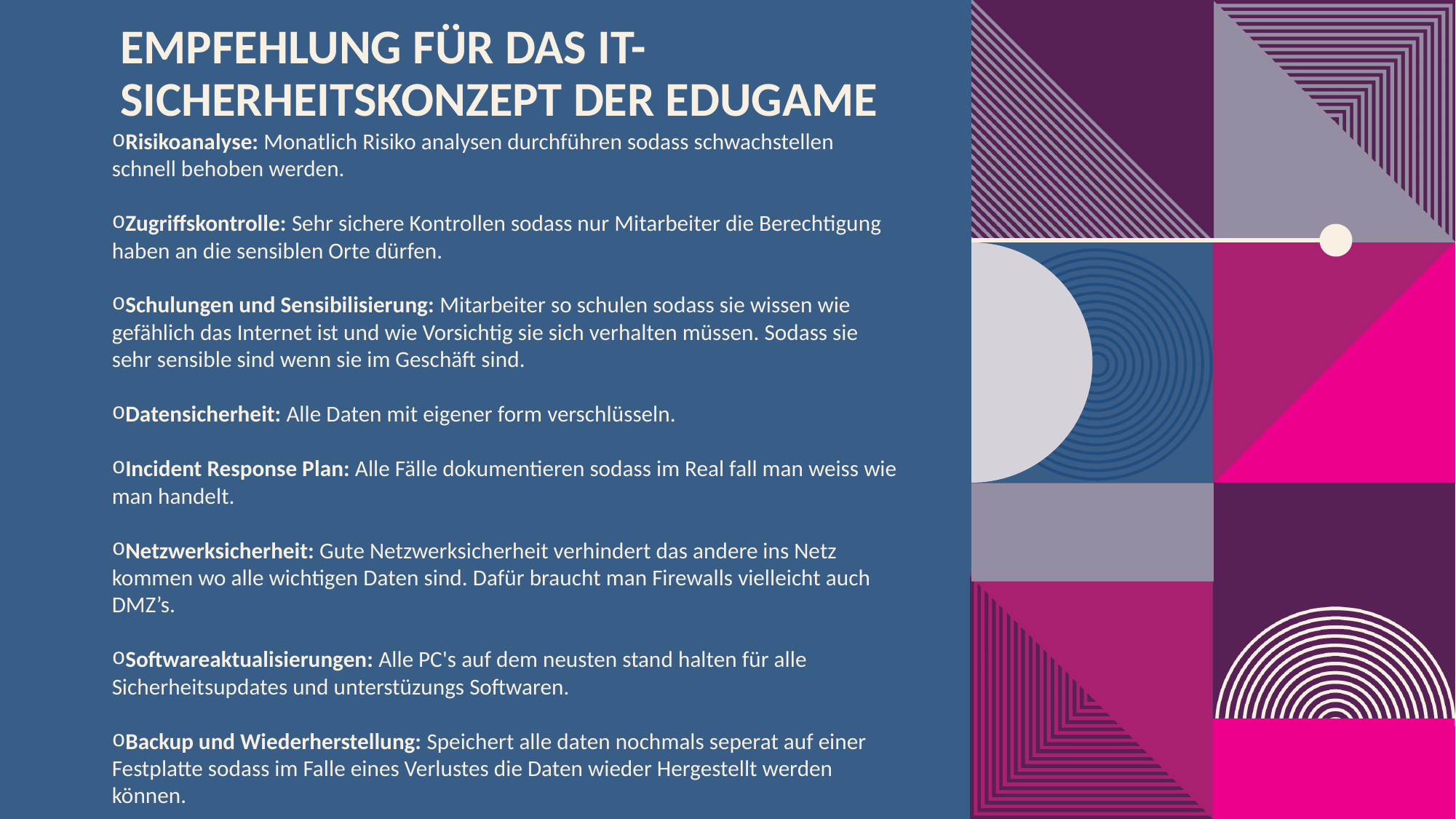

# Empfehlung für das IT-Sicherheitskonzept der Edugame
Risikoanalyse: Monatlich Risiko analysen durchführen sodass schwachstellen schnell behoben werden.

Zugriffskontrolle: Sehr sichere Kontrollen sodass nur Mitarbeiter die Berechtigung haben an die sensiblen Orte dürfen.

Schulungen und Sensibilisierung: Mitarbeiter so schulen sodass sie wissen wie   gefählich das Internet ist und wie Vorsichtig sie sich verhalten müssen. Sodass sie sehr sensible sind wenn sie im Geschäft sind.

Datensicherheit: Alle Daten mit eigener form verschlüsseln.

Incident Response Plan: Alle Fälle dokumentieren sodass im Real fall man weiss wie man handelt.

Netzwerksicherheit: Gute Netzwerksicherheit verhindert das andere ins Netz kommen wo alle wichtigen Daten sind. Dafür braucht man Firewalls vielleicht auch DMZ’s.

Softwareaktualisierungen: Alle PC's auf dem neusten stand halten für alle Sicherheitsupdates und unterstüzungs Softwaren.

Backup und Wiederherstellung: Speichert alle daten nochmals seperat auf einer Festplatte sodass im Falle eines Verlustes die Daten wieder Hergestellt werden können.